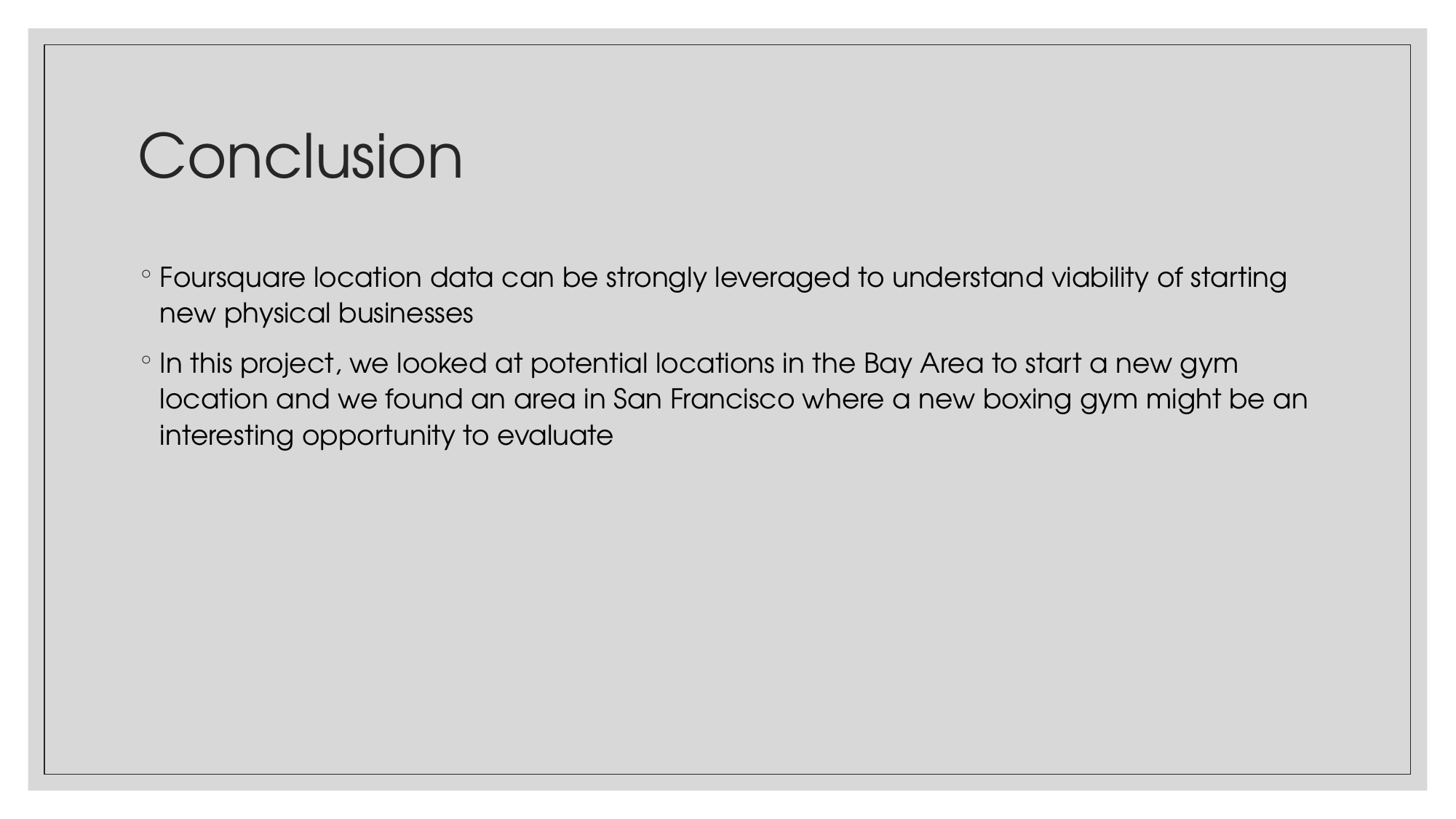

# Conclusion
Foursquare location data can be strongly leveraged to understand viability of starting new physical businesses
In this project, we looked at potential locations in the Bay Area to start a new gym location and we found an area in San Francisco where a new boxing gym might be an interesting opportunity to evaluate